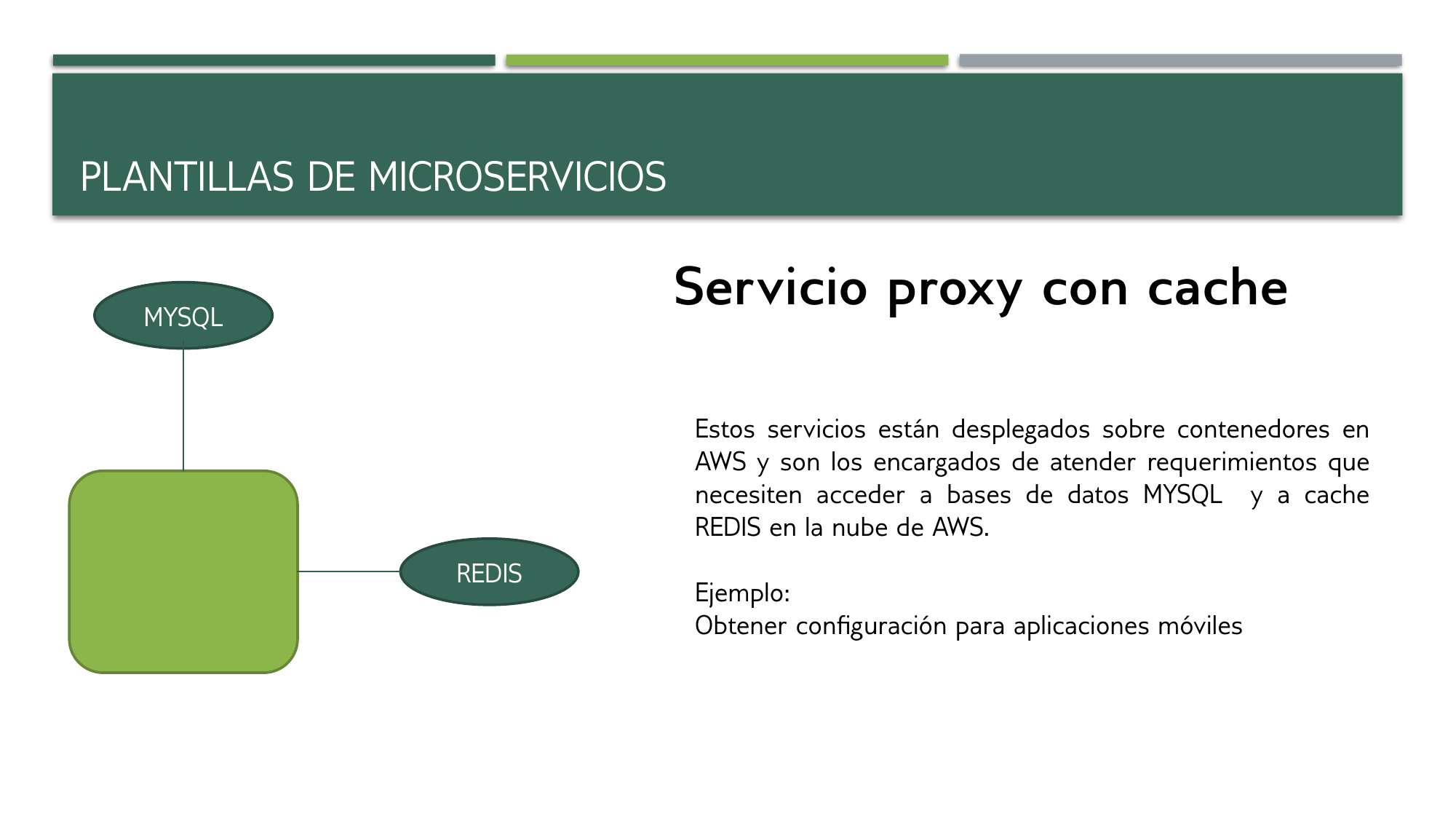

# PLANTILLAS DE MICROSERVICIOS
Servicio proxy con cache
MYSQL

Estos servicios están desplegados sobre contenedores en AWS y son los encargados de atender requerimientos que necesiten acceder a bases de datos MYSQL  y a cache REDIS en la nube de AWS.

Ejemplo:
Obtener configuración para aplicaciones móviles

REDIS